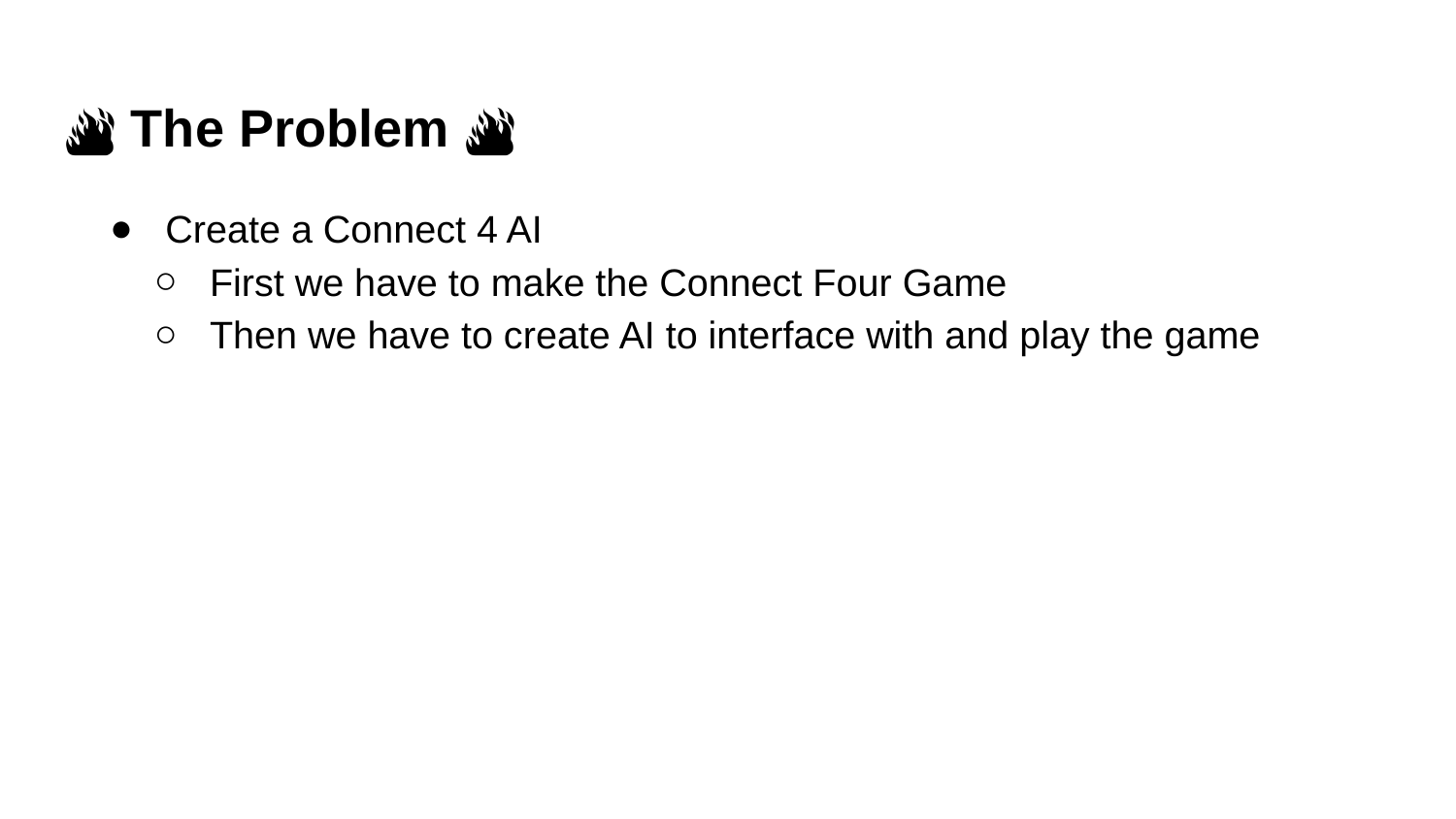

# 🔥 The Problem 🔥

Create a Connect 4 AI
First we have to make the Connect Four Game
Then we have to create AI to interface with and play the game